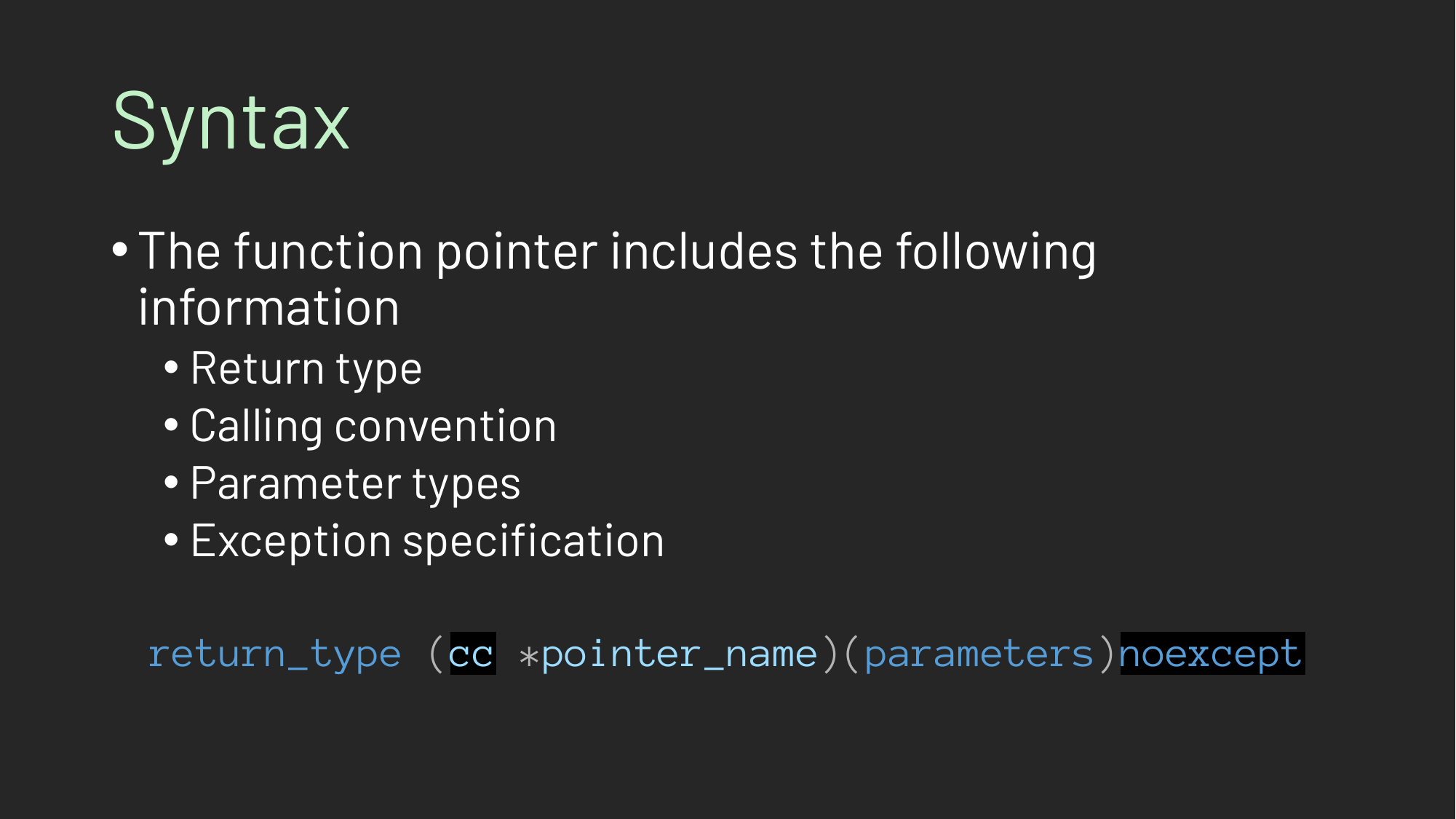

# Syntax
The function pointer includes the following information
Return type
Calling convention
Parameter types
Exception specification

 return_type (cc *pointer_name)(parameters)noexcept